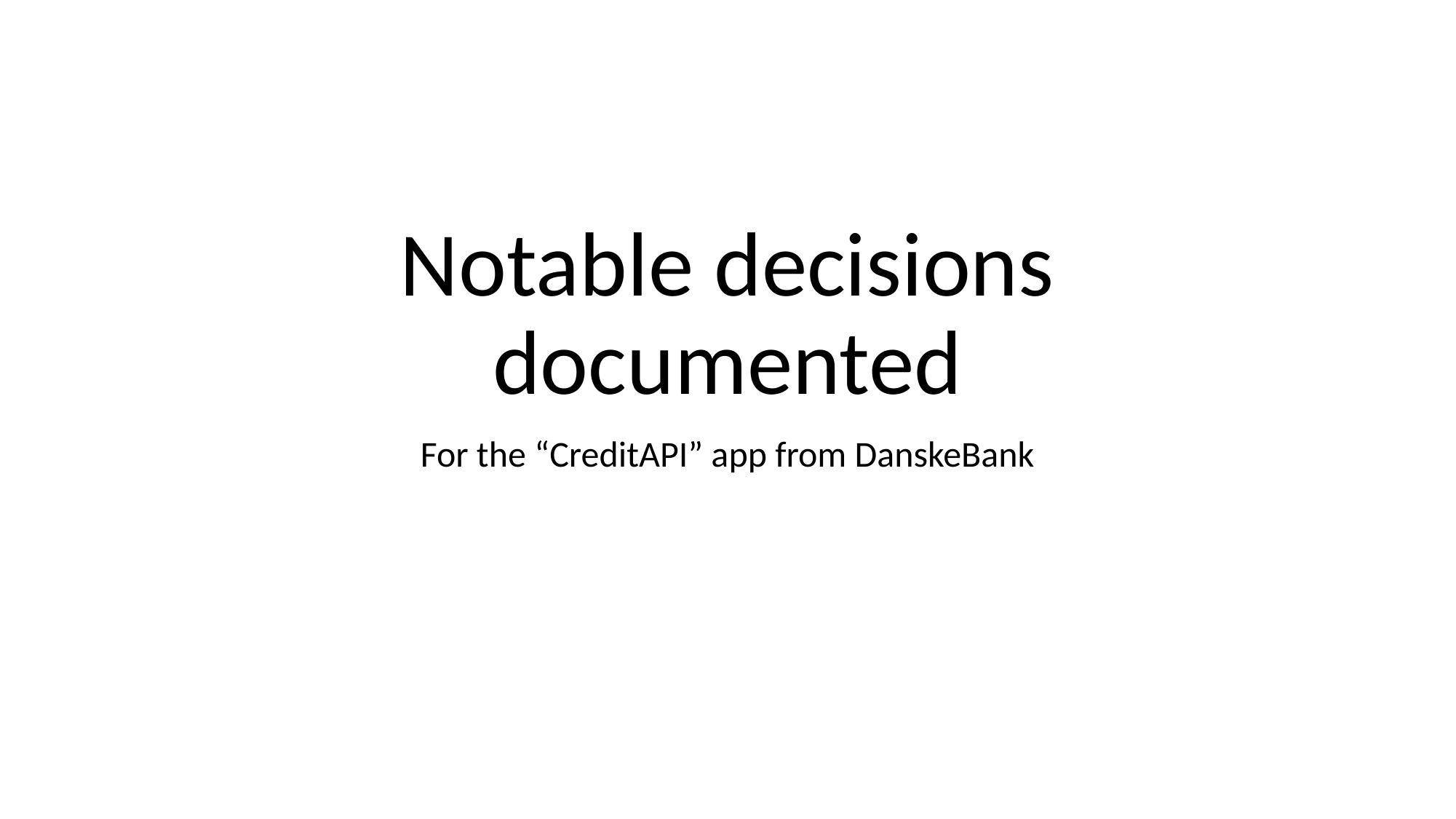

# Notable decisions documented
For the “CreditAPI” app from DanskeBank